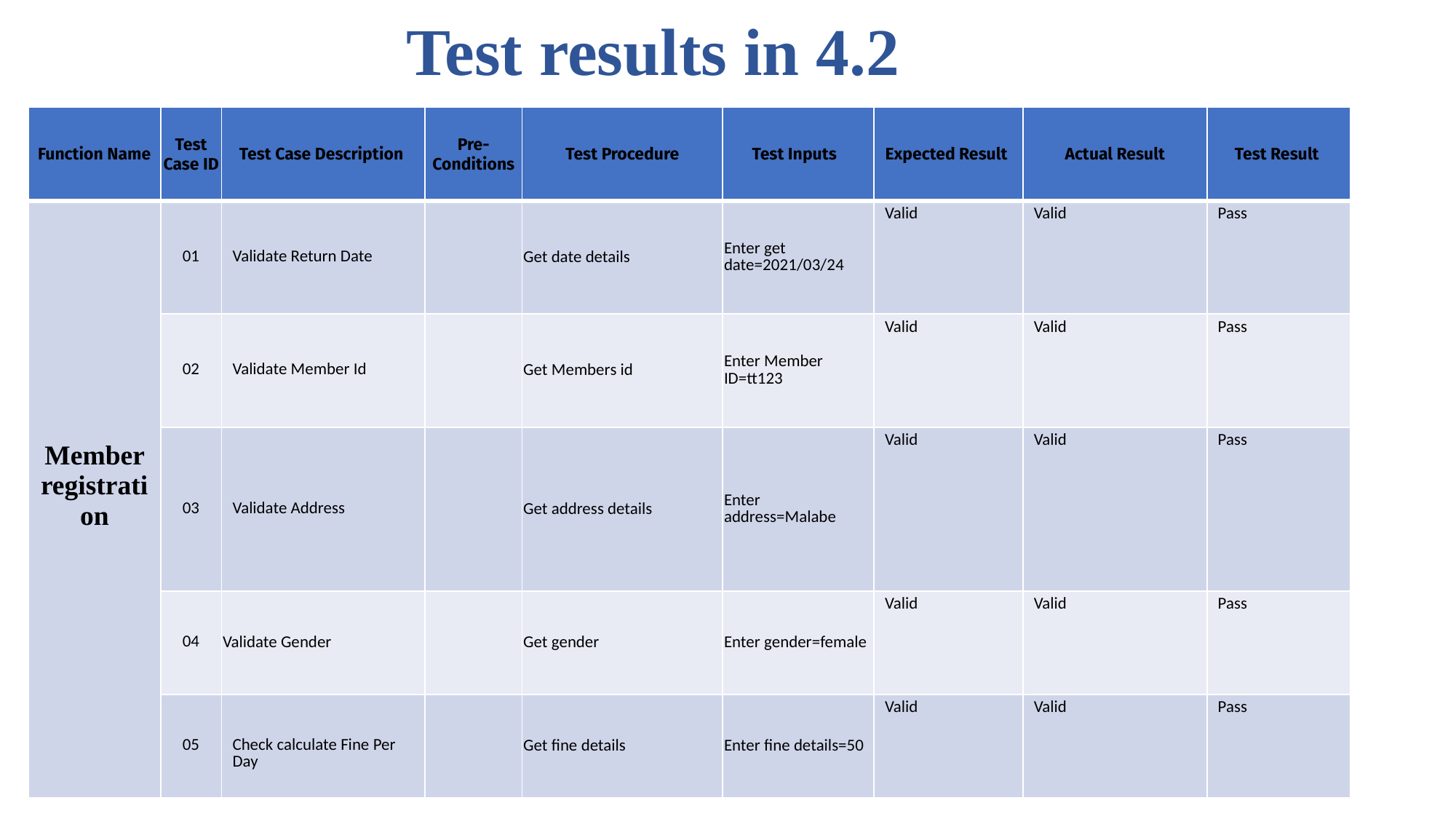

# Test results in 4.2
| Function Name | Test Case ID | Test Case Description | Pre-Conditions | Test Procedure | Test Inputs | Expected Result | Actual Result | Test Result |
| --- | --- | --- | --- | --- | --- | --- | --- | --- |
| Member registration | 01 | Validate Return Date |  | Get date details | Enter get date=2021/03/24 | Valid | Valid | Pass |
| Calculate approved leaves | 02 | Validate Member Id |  | Get Members id | Enter Member ID=tt123 | Valid | Valid | Pass |
| Calculate approved leaves | 03 | Validate Address |  | Get address details | Enter address=Malabe | Valid | Valid | Pass |
| Calculate approved leaves | 04 | Validate Gender |  | Get gender | Enter gender=female | Valid | Valid | Pass |
|  | 05 | Check calculate Fine Per Day |  | Get fine details | Enter fine details=50 | Valid | Valid | Pass |